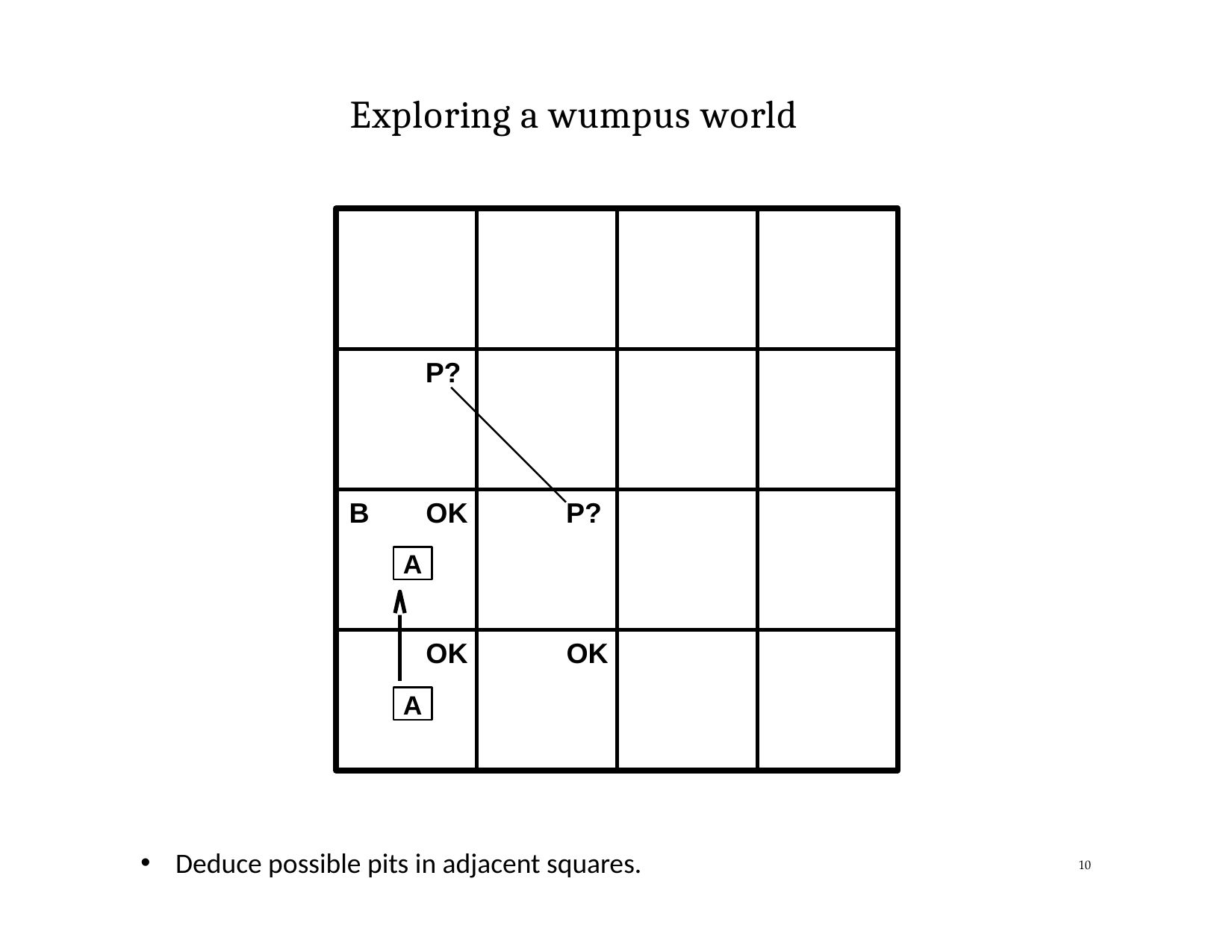

# Exploring a wumpus world

P?

B
OK
P?
A

OK
OK
A
Deduce possible pits in adjacent squares.
10